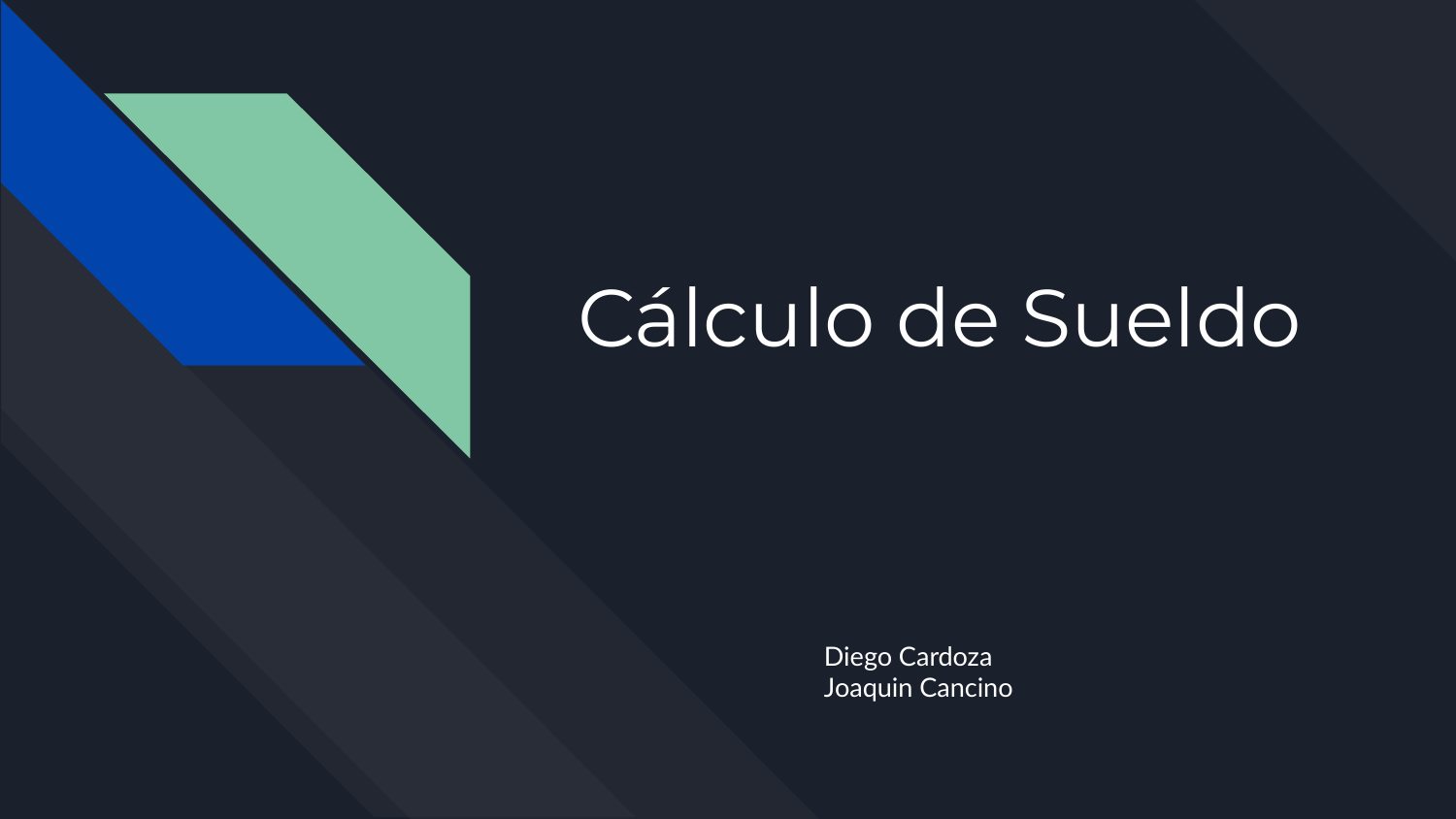

# Cálculo de Sueldo

Diego Cardoza
Joaquin Cancino